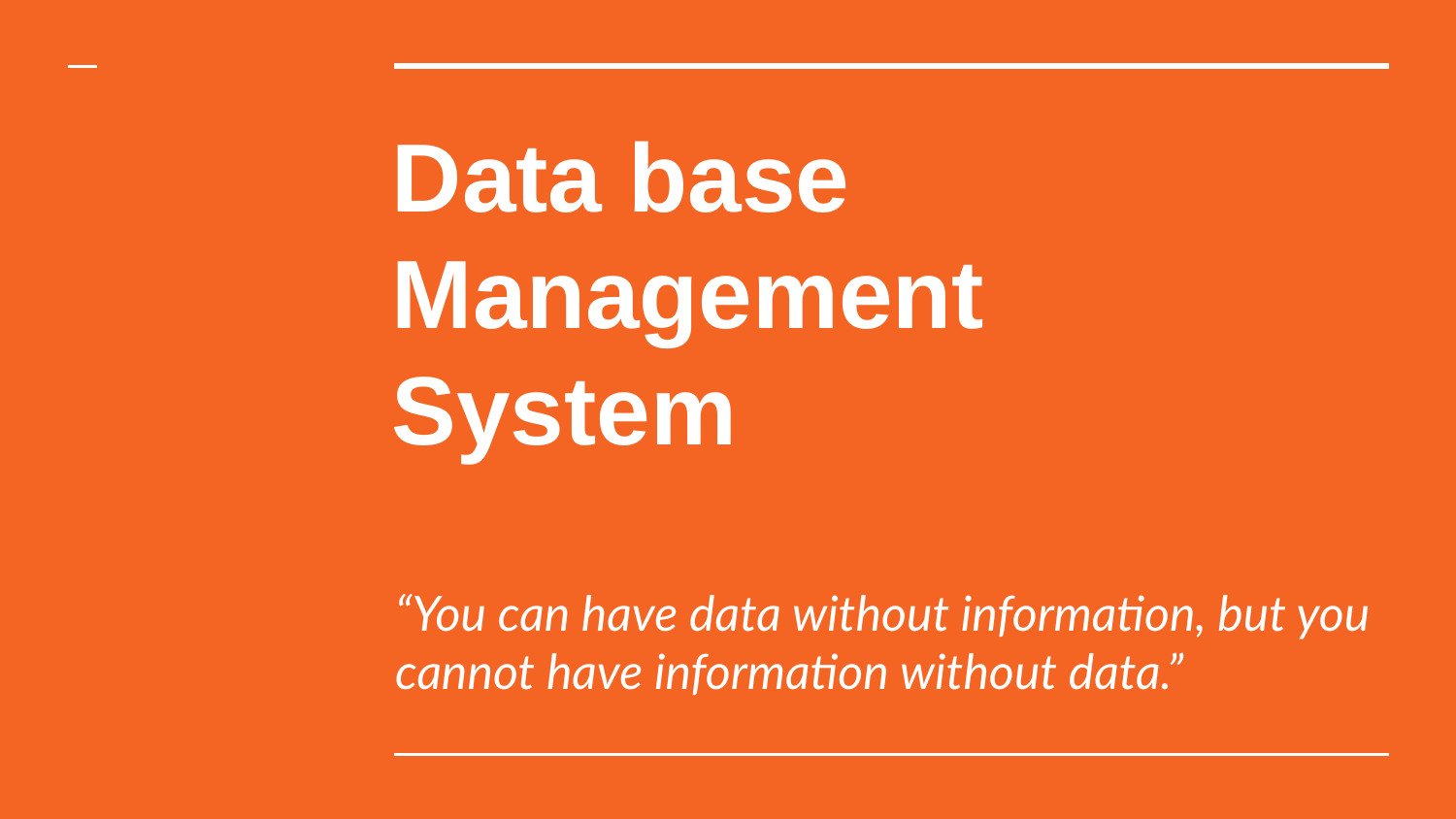

# Data base
Management
System
“You can have data without information, but you cannot have information without data.”